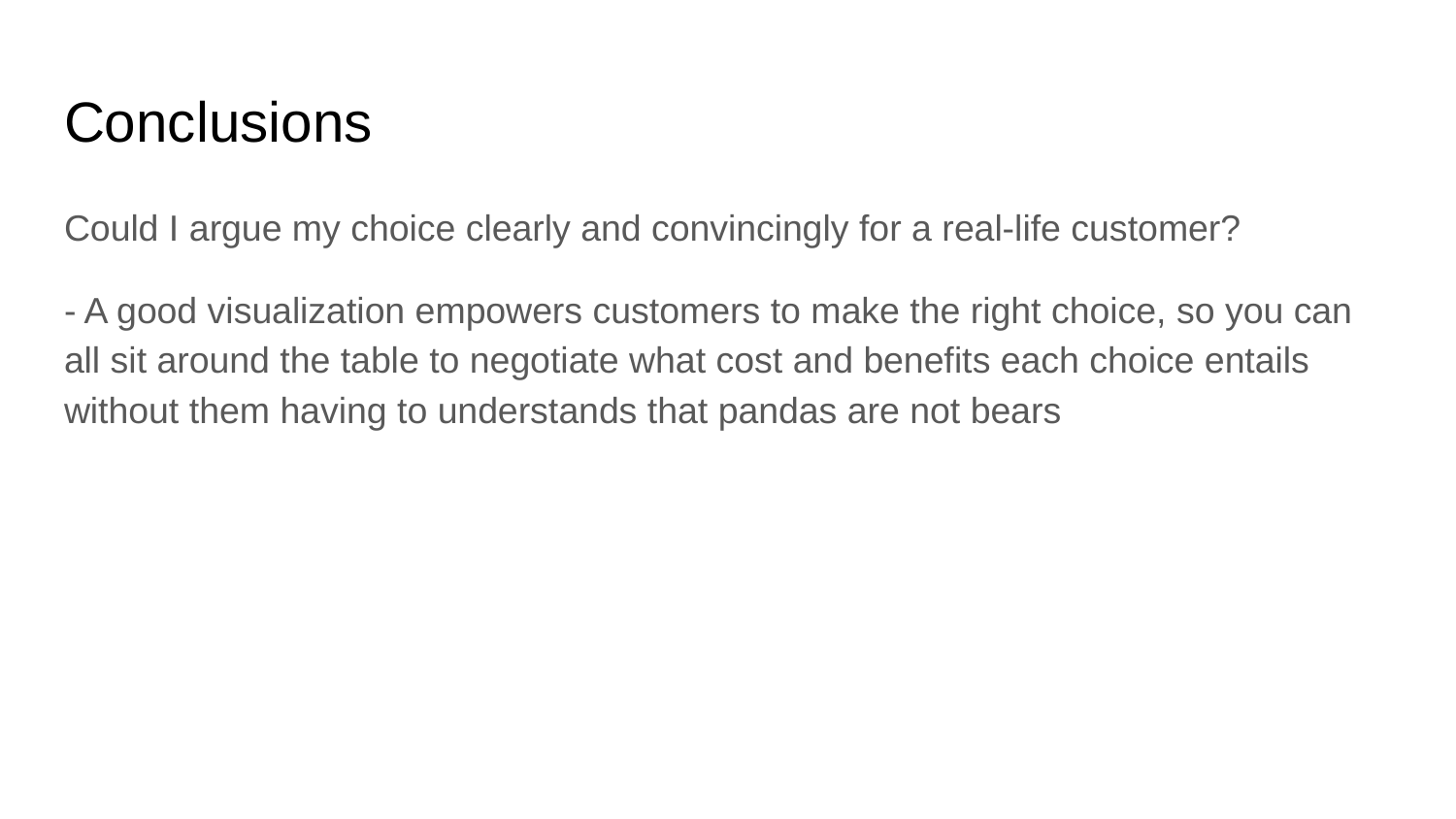

# Conclusions
Could I argue my choice clearly and convincingly for a real-life customer?
- A good visualization empowers customers to make the right choice, so you can all sit around the table to negotiate what cost and benefits each choice entails without them having to understands that pandas are not bears